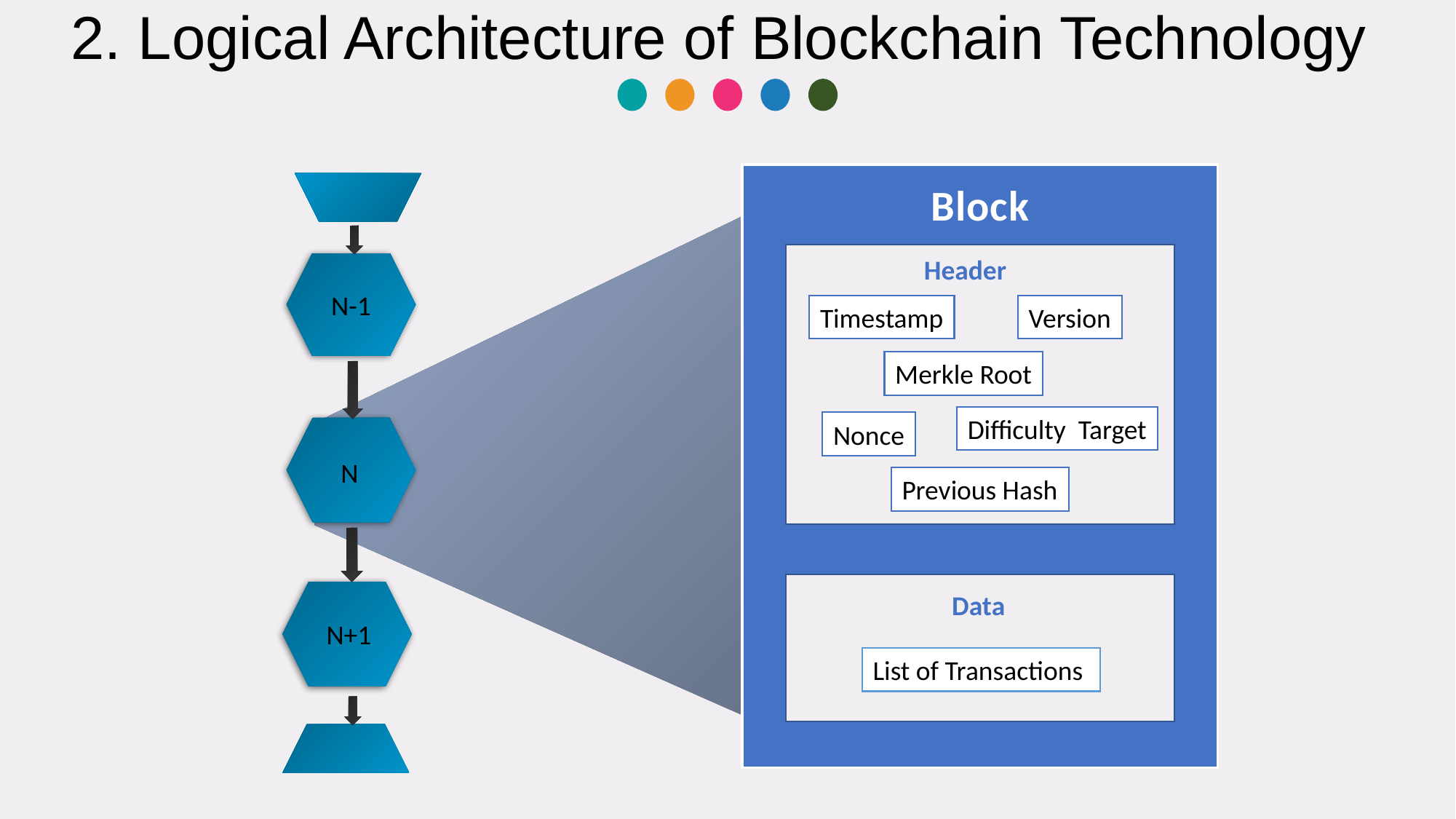

2. Logical Architecture of Blockchain Technology

Block

Header
Timestamp
Version
Merkle Root
Difficulty  Target
Nonce
Previous Hash

Data
List of Transactions

N-1

N

N+1